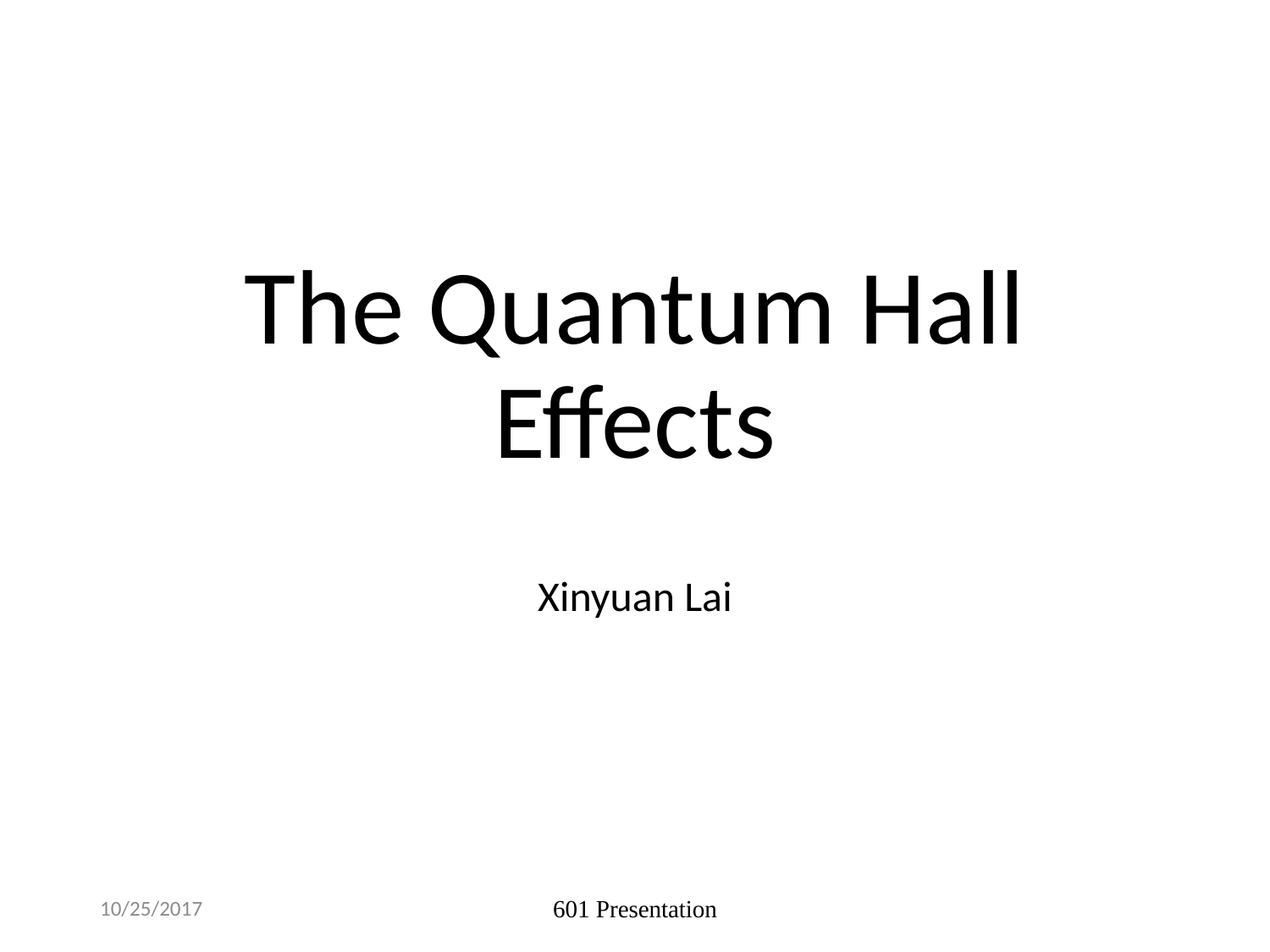

# The Quantum Hall Effects

Xinyuan Lai
10/25/2017
601 Presentation